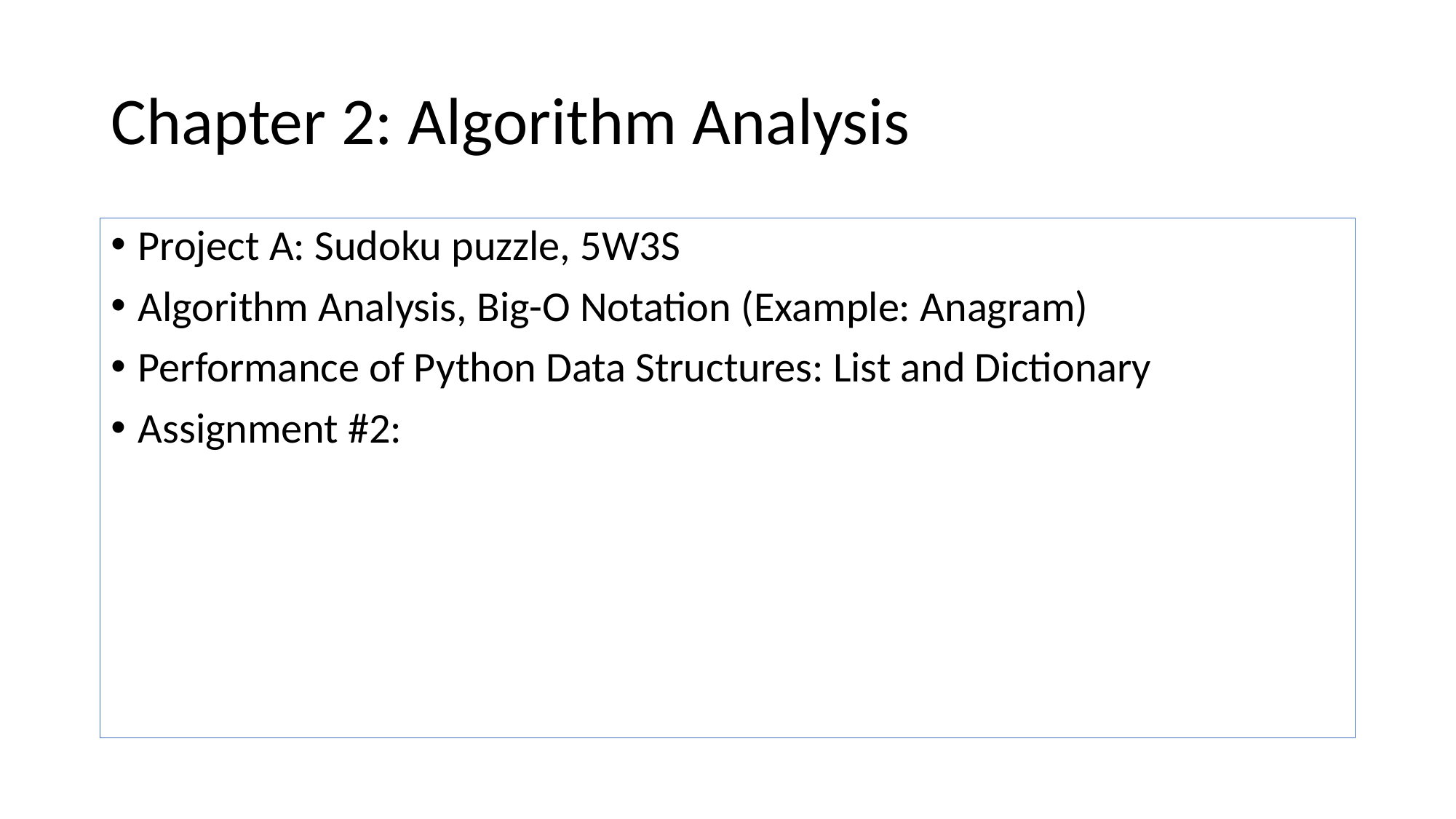

# Chapter 2: Algorithm Analysis
Project A: Sudoku puzzle, 5W3S
Algorithm Analysis, Big-O Notation (Example: Anagram)
Performance of Python Data Structures: List and Dictionary
Assignment #2: